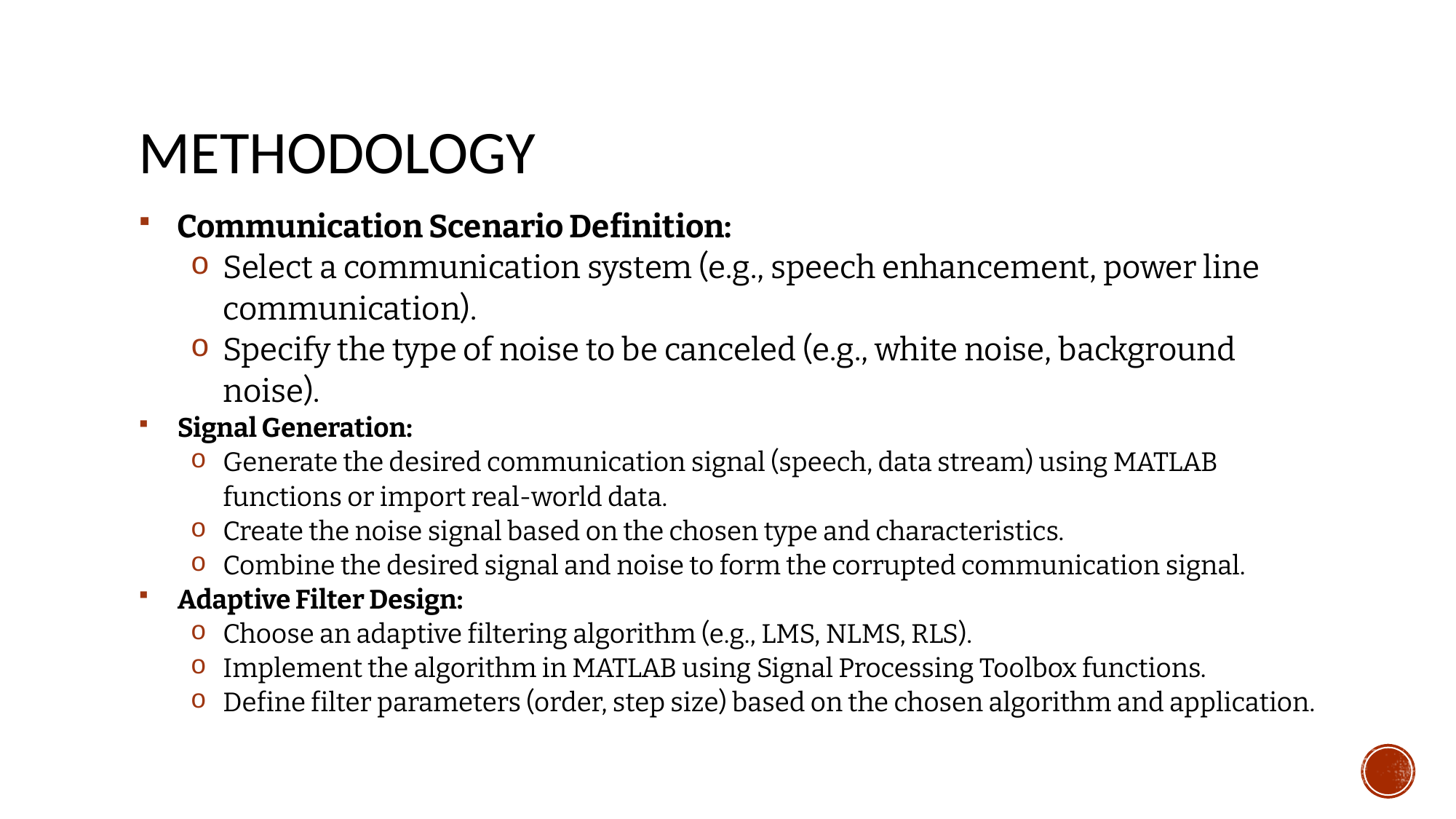

# Methodology
Communication Scenario Definition:
Select a communication system (e.g., speech enhancement, power line communication).
Specify the type of noise to be canceled (e.g., white noise, background noise).
Signal Generation:
Generate the desired communication signal (speech, data stream) using MATLAB functions or import real-world data.
Create the noise signal based on the chosen type and characteristics.
Combine the desired signal and noise to form the corrupted communication signal.
Adaptive Filter Design:
Choose an adaptive filtering algorithm (e.g., LMS, NLMS, RLS).
Implement the algorithm in MATLAB using Signal Processing Toolbox functions.
Define filter parameters (order, step size) based on the chosen algorithm and application.